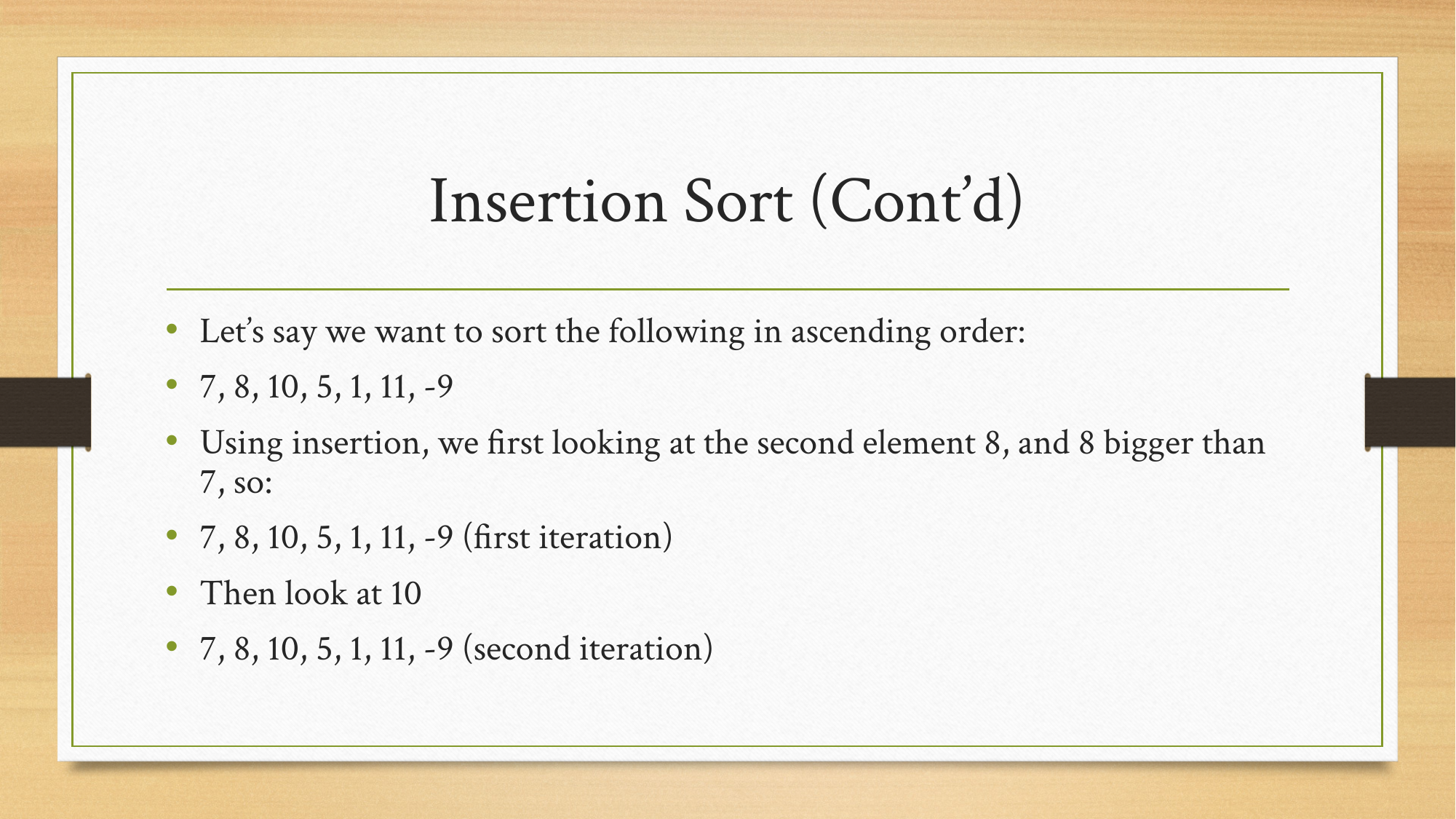

# Insertion Sort (Cont’d)
Let’s say we want to sort the following in ascending order:
7, 8, 10, 5, 1, 11, -9
Using insertion, we first looking at the second element 8, and 8 bigger than 7, so:
7, 8, 10, 5, 1, 11, -9 (first iteration)
Then look at 10
7, 8, 10, 5, 1, 11, -9 (second iteration)